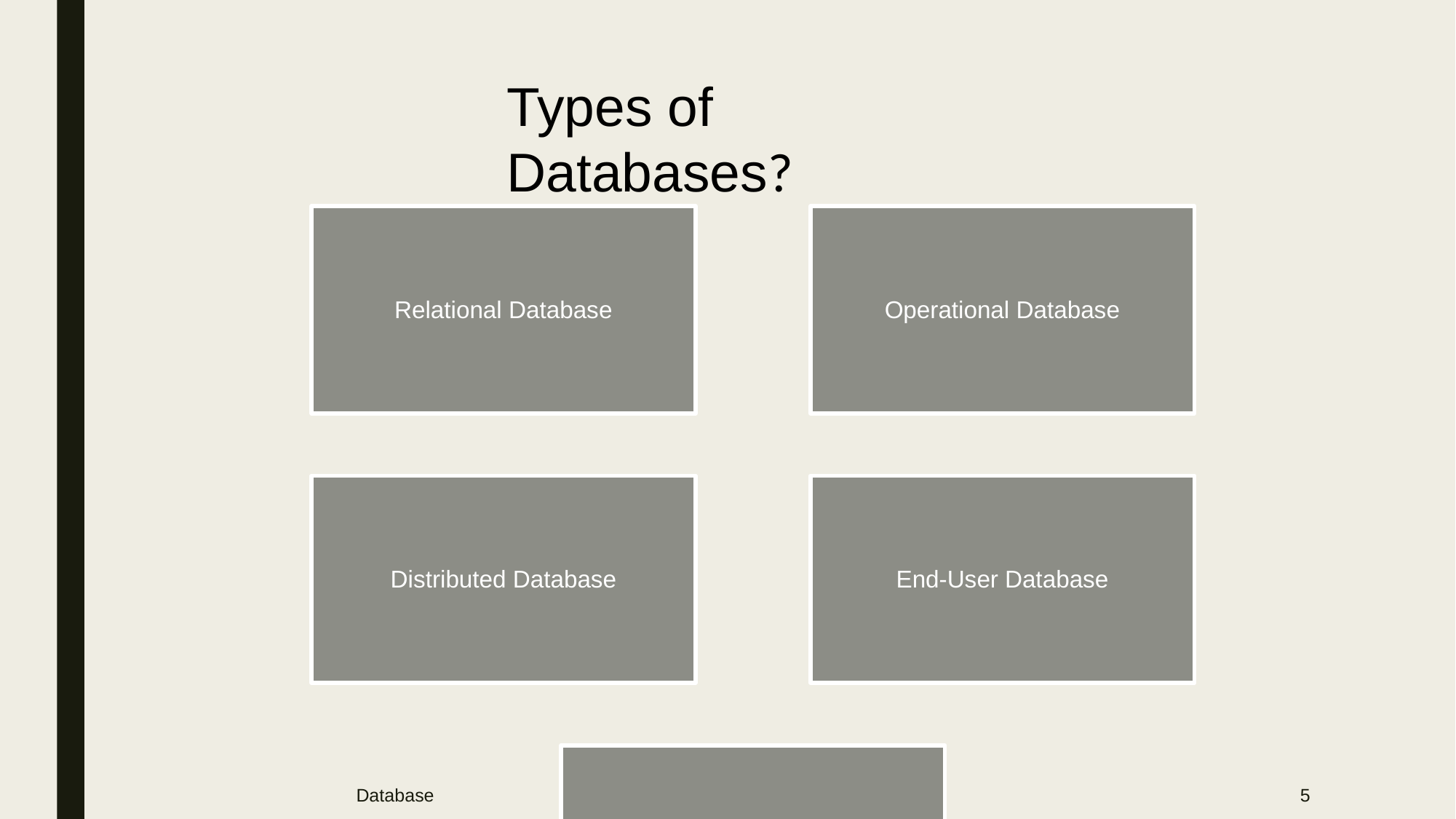

Types of Databases?
Relational Database
Operational Database
Distributed Database
End-User Database
Database
5